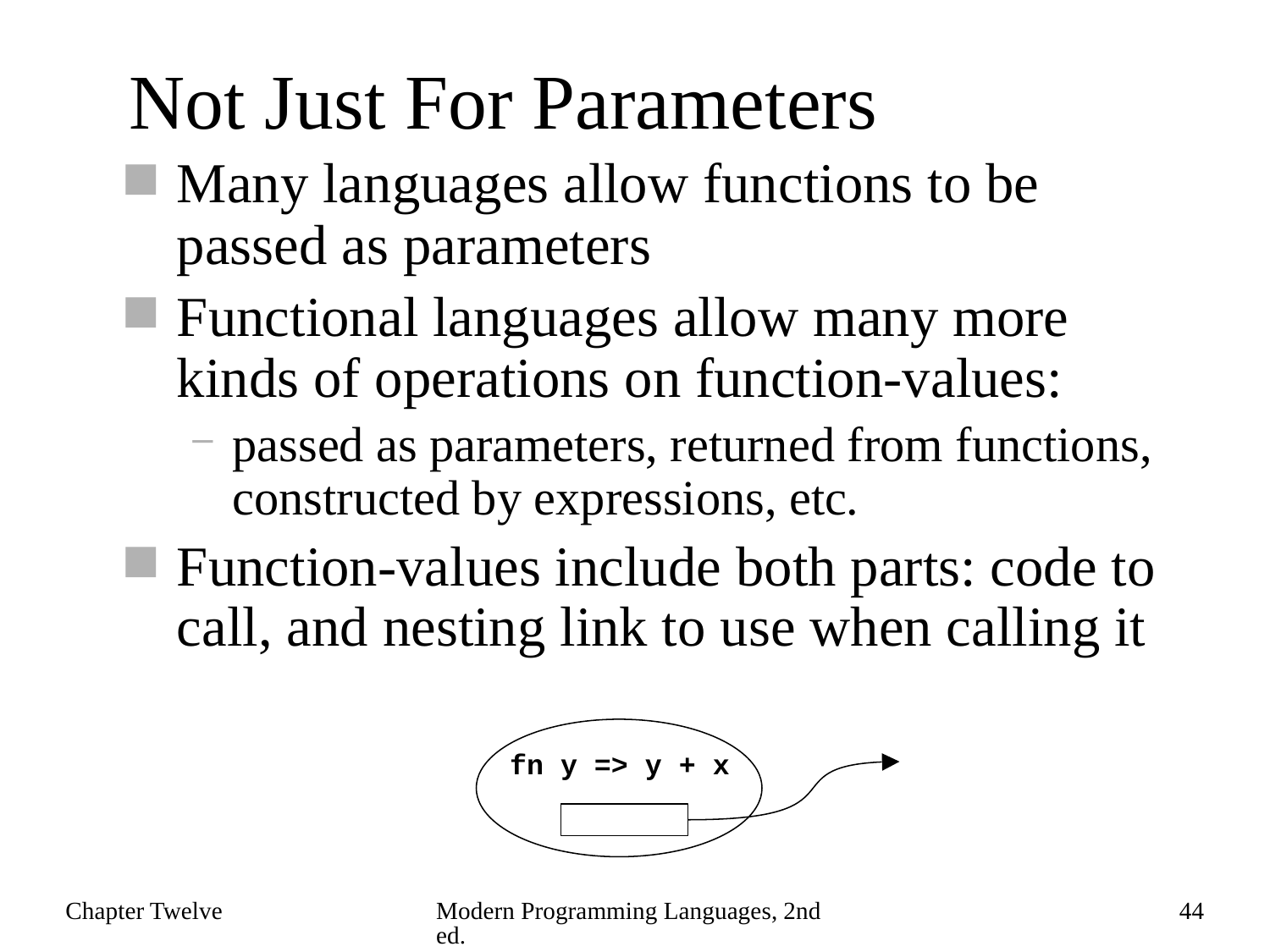

# Not Just For Parameters
Many languages allow functions to be passed as parameters
Functional languages allow many more kinds of operations on function-values:
passed as parameters, returned from functions, constructed by expressions, etc.
Function-values include both parts: code to call, and nesting link to use when calling it

fn y => y + x

Chapter Twelve
Modern Programming Languages, 2nd ed.
44